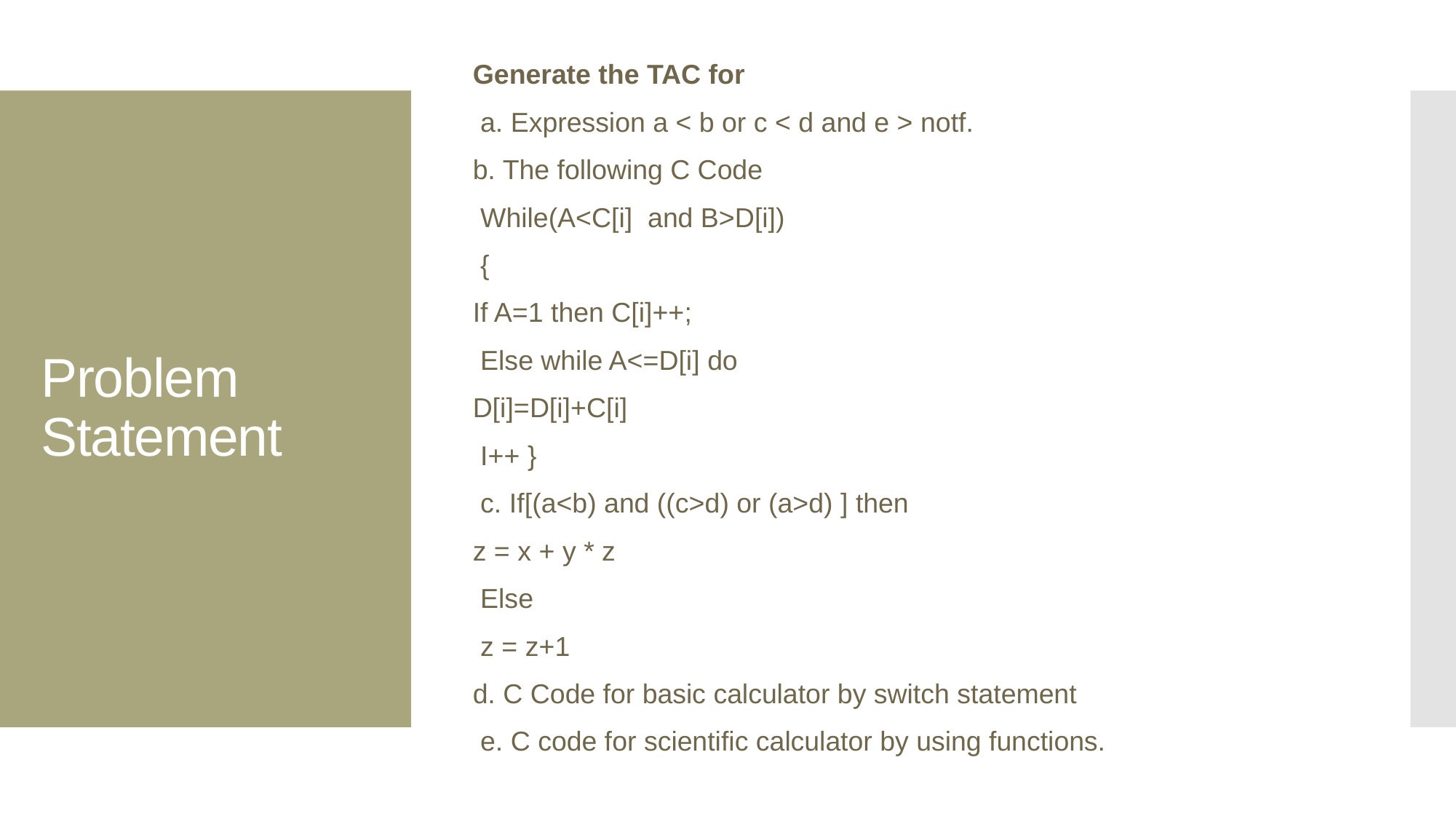

Generate the TAC for
 a. Expression a < b or c < d and e > notf.
b. The following C Code
 While(A<C[i]  and B>D[i])
 {
If A=1 then C[i]++;
 Else while A<=D[i] do
D[i]=D[i]+C[i]
 I++ }
 c. If[(a<b) and ((c>d) or (a>d) ] then
z = x + y * z
 Else
 z = z+1
d. C Code for basic calculator by switch statement
 e. C code for scientific calculator by using functions.
# Problem Statement